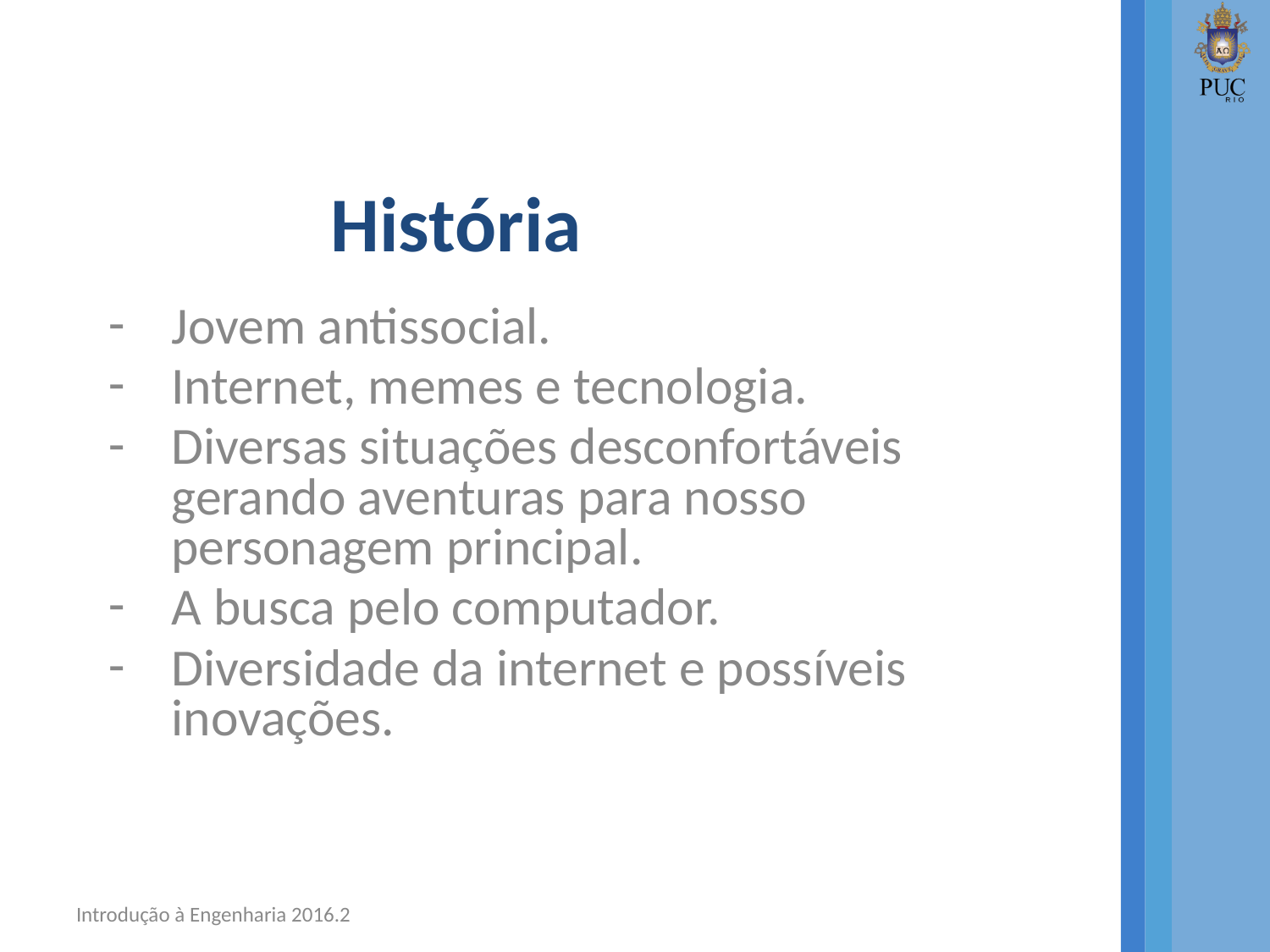

# História
Jovem antissocial.
Internet, memes e tecnologia.
Diversas situações desconfortáveis gerando aventuras para nosso personagem principal.
A busca pelo computador.
Diversidade da internet e possíveis inovações.
Introdução à Engenharia 2016.2